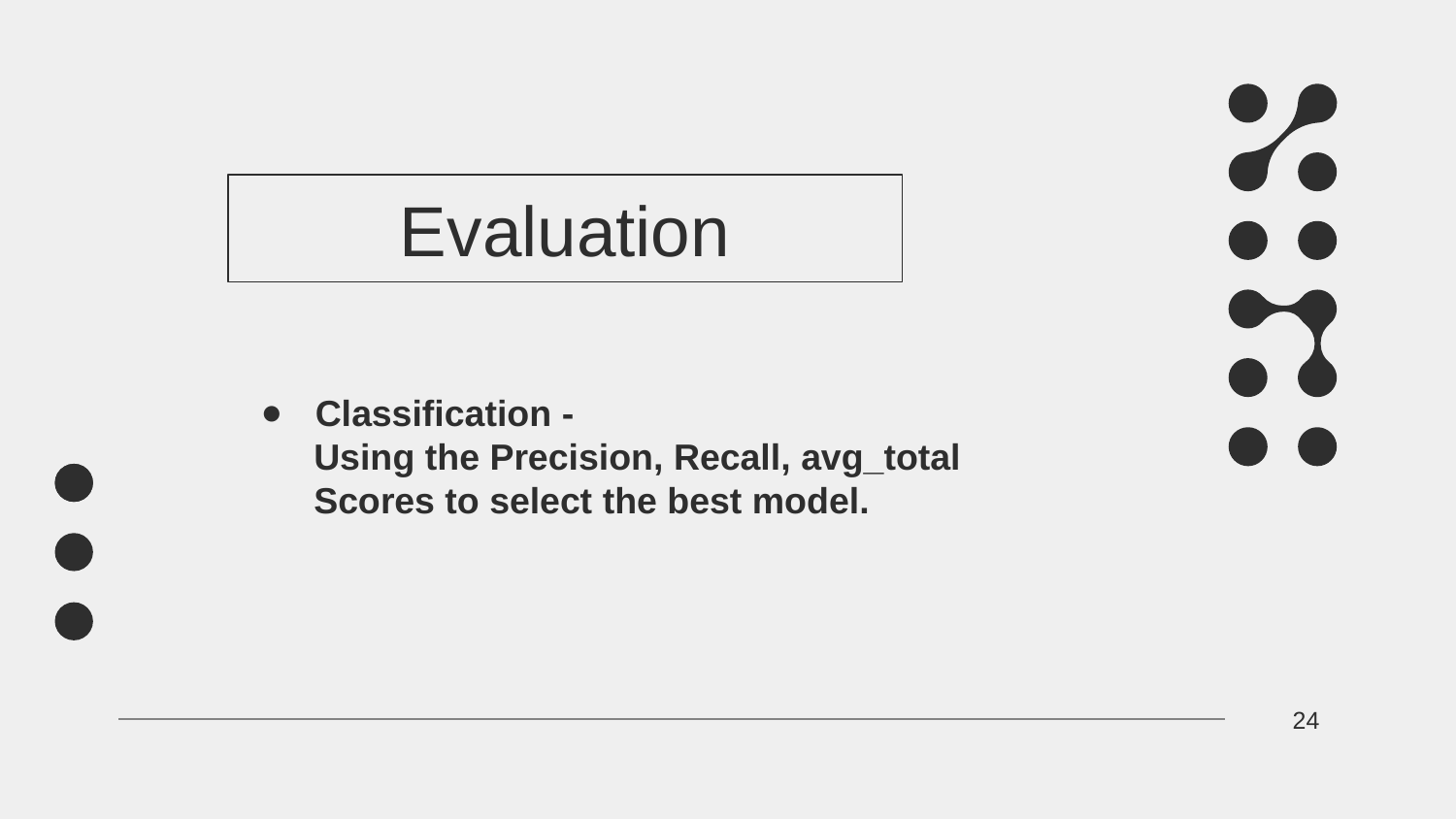

# Evaluation
Classification -
       Using the Precision, Recall, avg_total
       Scores to select the best model.

24